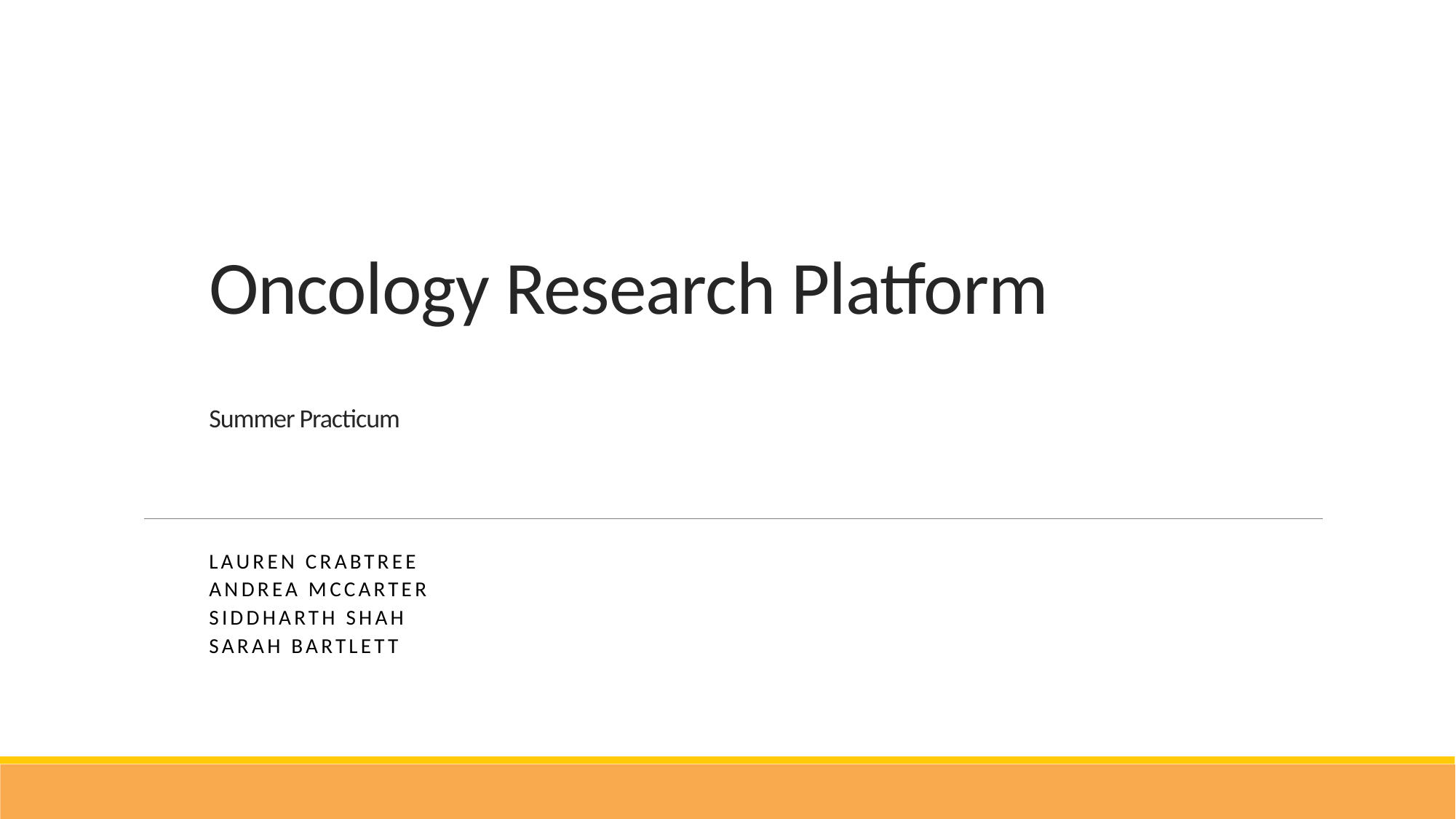

# Oncology Research Platform Summer Practicum

Lauren Crabtree
Andrea McCarter
Siddharth Shah
Sarah Bartlett